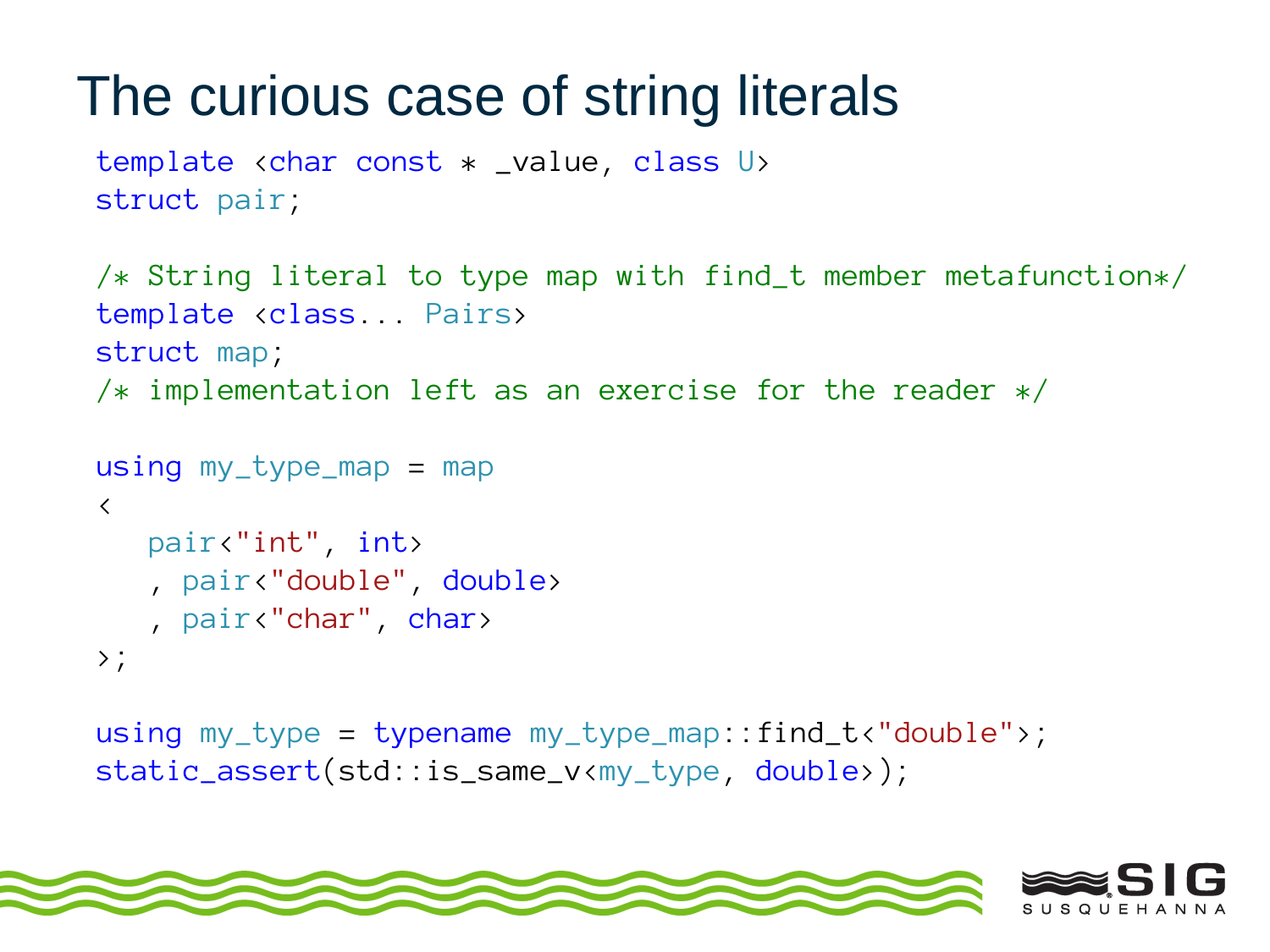

# The curious case of string literals
template <char const * _value, class U>
struct pair;

/* String literal to type map with find_t member metafunction*/
template <class... Pairs>
struct map;
/* implementation left as an exercise for the reader */

using my_type_map = map
<
   pair<"int", int>
   , pair<"double", double>
   , pair<"char", char>
>;

using my_type = typename my_type_map::find_t<"double">;
static_assert(std::is_same_v<my_type, double>);